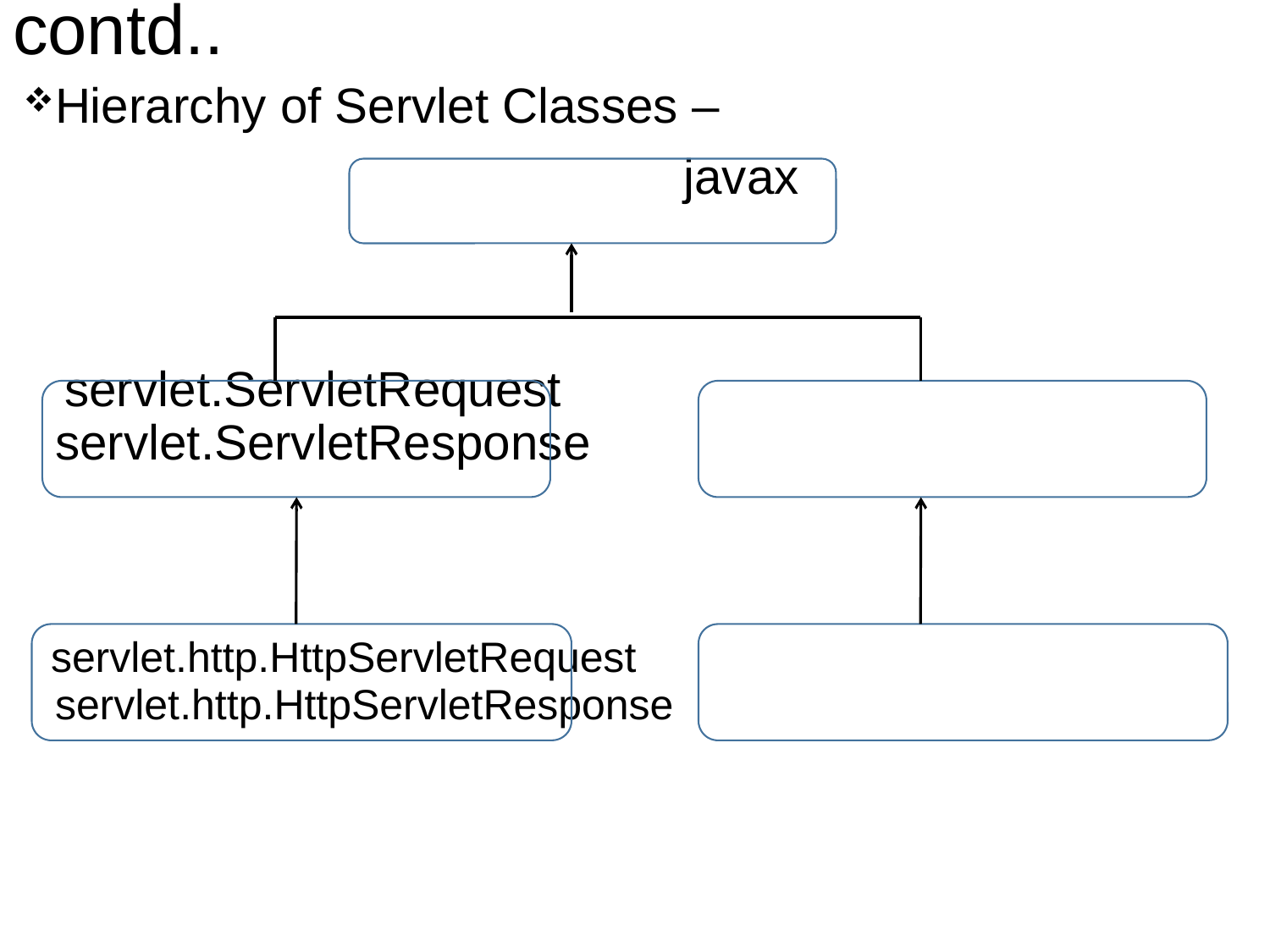

# contd..
Hierarchy of Servlet Classes –
   			                  javax

   servlet.ServletRequest		    servlet.ServletResponse

  servlet.http.HttpServletRequest	     servlet.http.HttpServletResponse